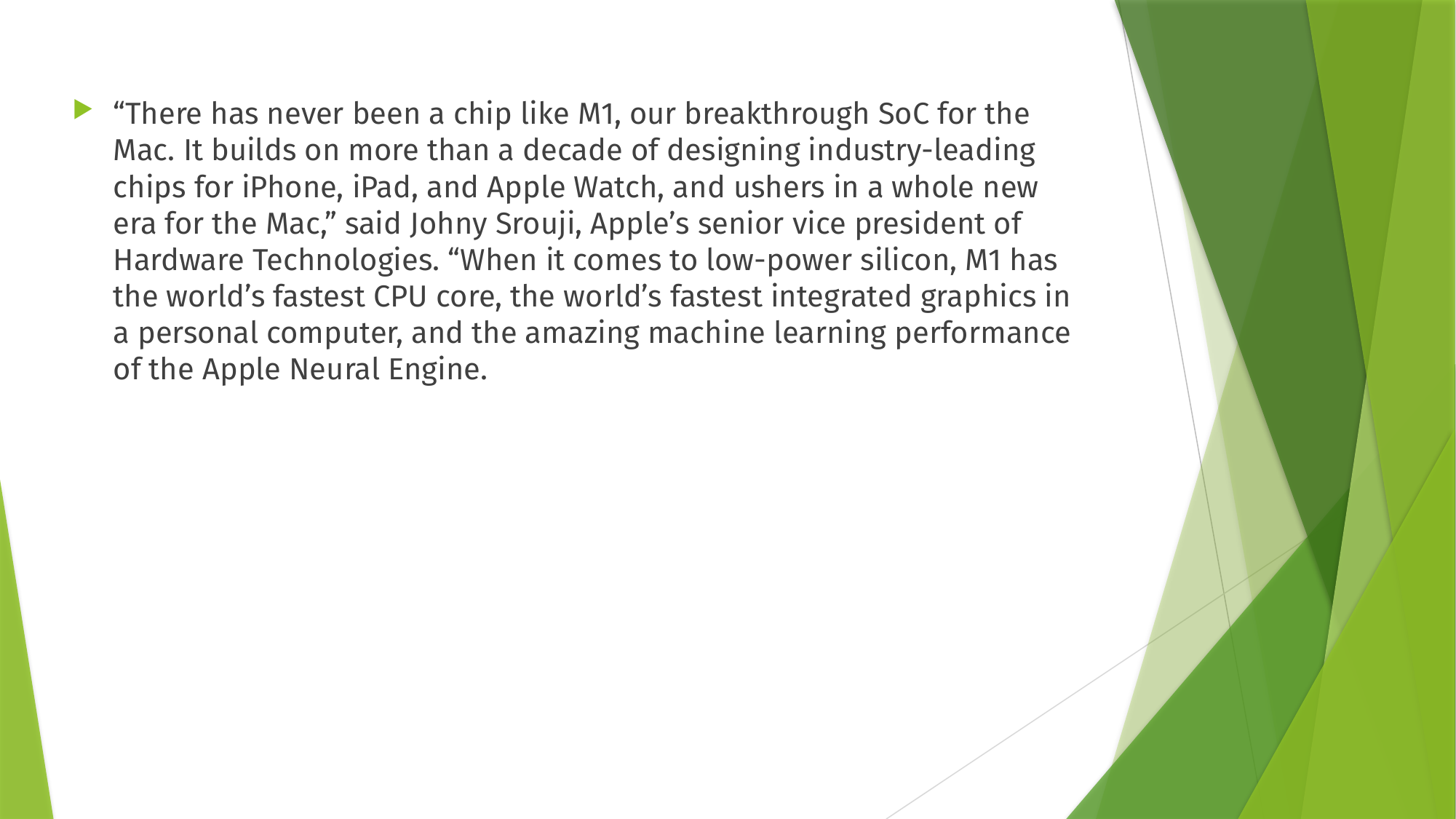

“There has never been a chip like M1, our breakthrough SoC for the Mac. It builds on more than a decade of designing industry-leading chips for iPhone, iPad, and Apple Watch, and ushers in a whole new era for the Mac,” said Johny Srouji, Apple’s senior vice president of Hardware Technologies. “When it comes to low-power silicon, M1 has the world’s fastest CPU core, the world’s fastest integrated graphics in a personal computer, and the amazing machine learning performance of the Apple Neural Engine.